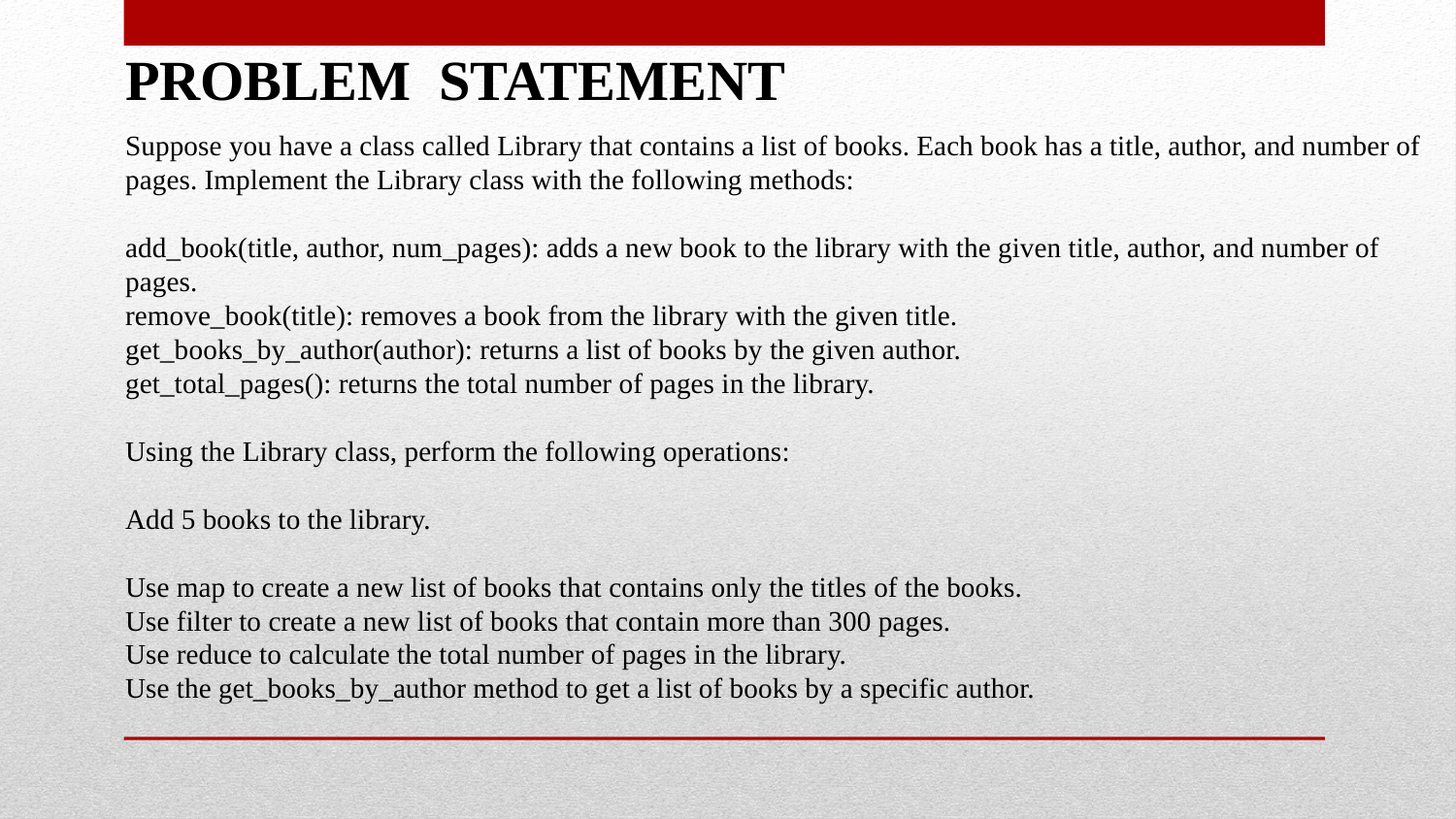

PROBLEM  STATEMENT
Suppose you have a class called Library that contains a list of books. Each book has a title, author, and number of pages. Implement the Library class with the following methods:

add_book(title, author, num_pages): adds a new book to the library with the given title, author, and number of pages.
remove_book(title): removes a book from the library with the given title.
get_books_by_author(author): returns a list of books by the given author.
get_total_pages(): returns the total number of pages in the library.

Using the Library class, perform the following operations:

Add 5 books to the library.

Use map to create a new list of books that contains only the titles of the books.
Use filter to create a new list of books that contain more than 300 pages.
Use reduce to calculate the total number of pages in the library.
Use the get_books_by_author method to get a list of books by a specific author.